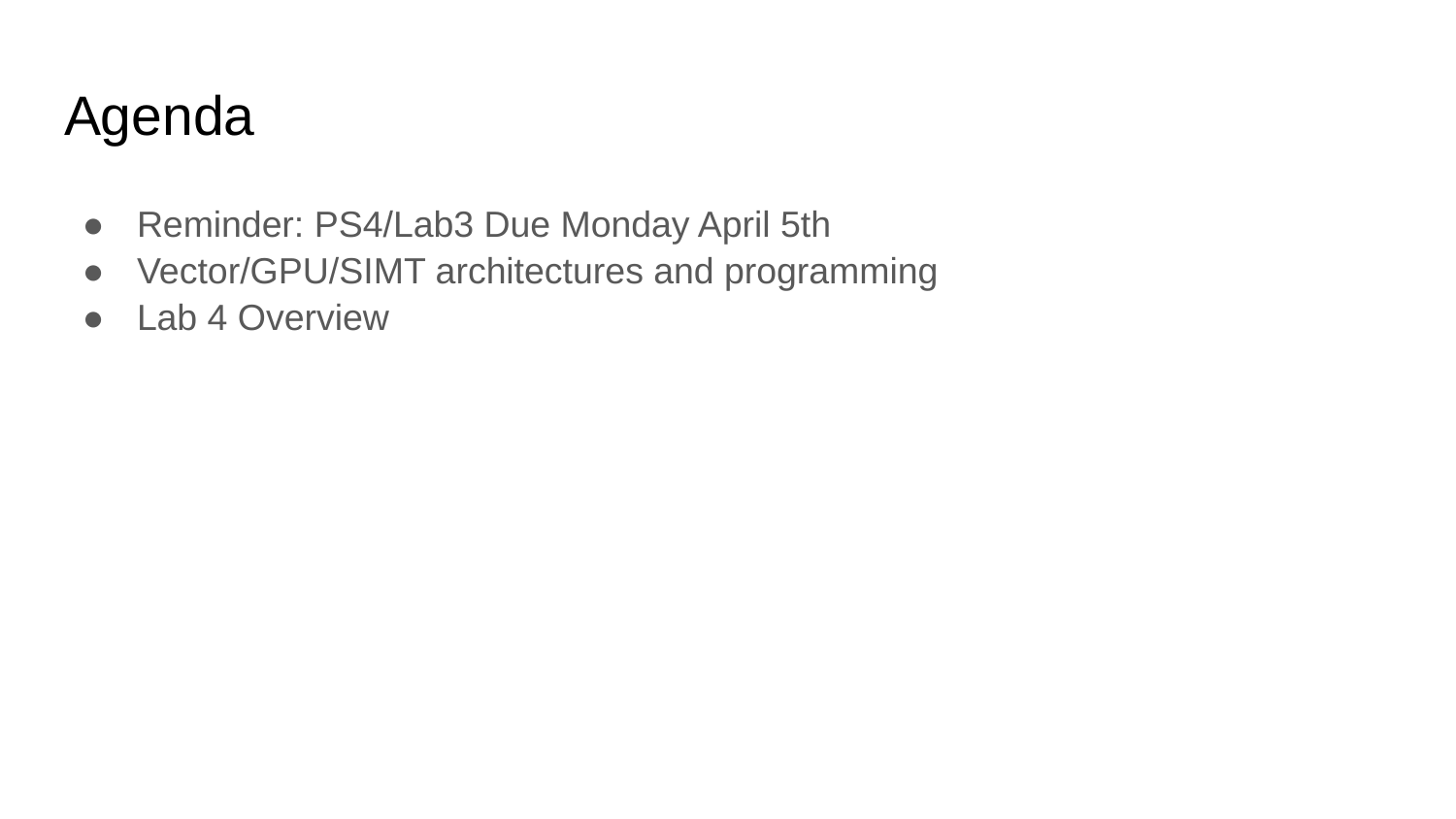

# Agenda
Reminder: PS4/Lab3 Due Monday April 5th
Vector/GPU/SIMT architectures and programming
Lab 4 Overview